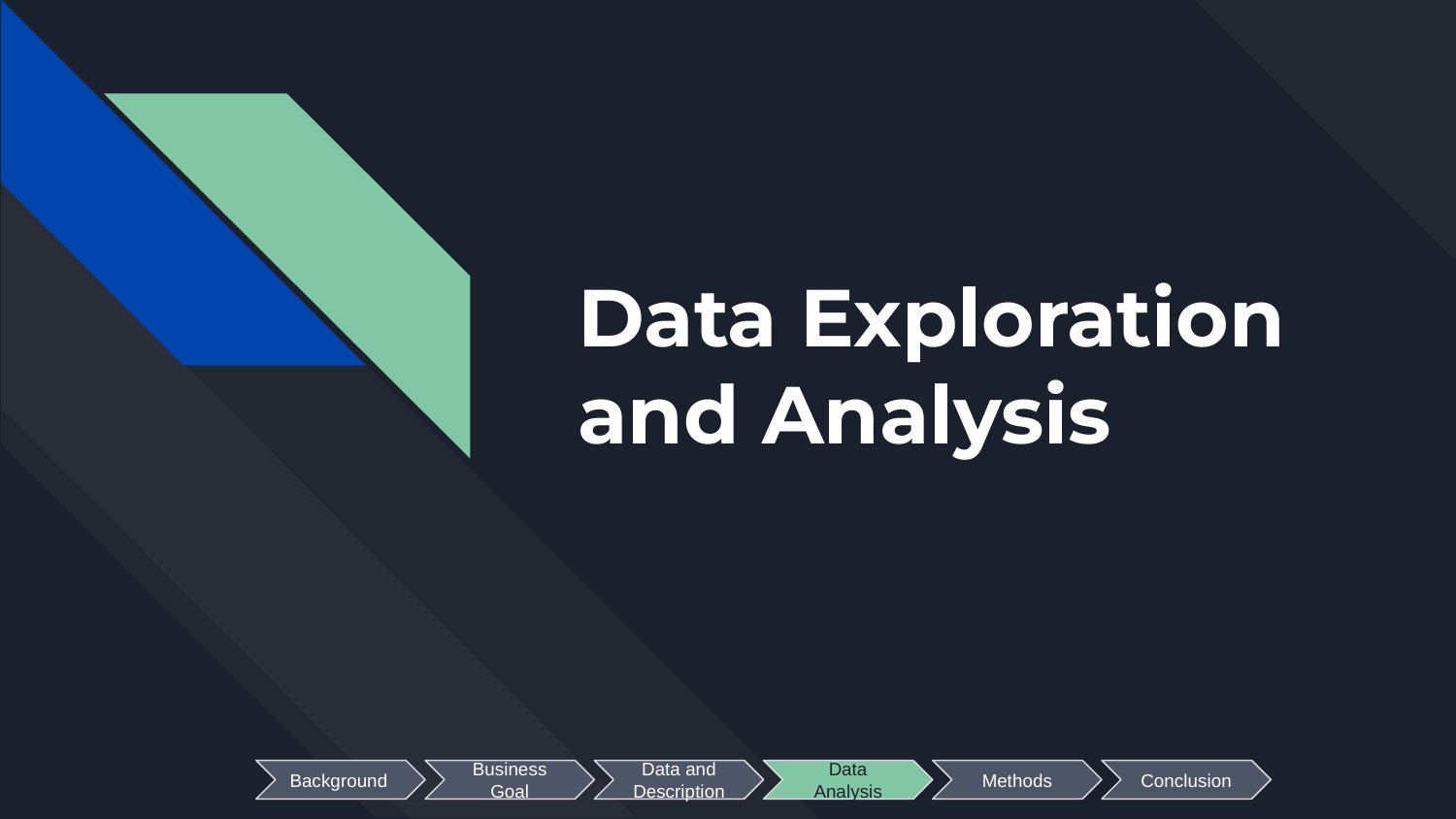

# Data Exploration and Analysis
Background
Business Goal
Data and Description
Data Analysis
Methods
Conclusion